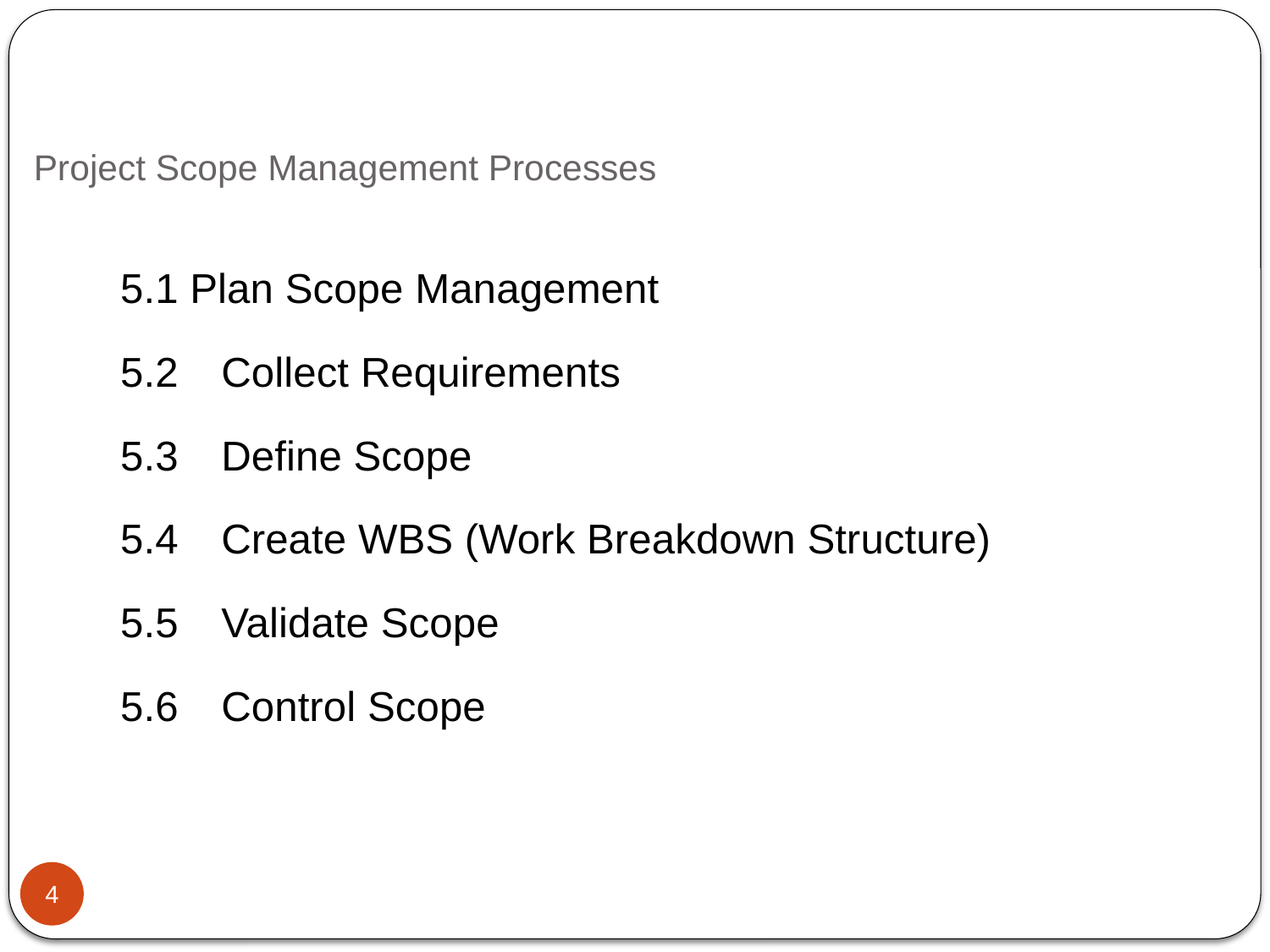

# Project Scope Management Processes
5.1 Plan Scope Management
5.2	Collect Requirements
5.3 	Define Scope
5.4 	Create WBS (Work Breakdown Structure)
5.5 	Validate Scope
5.6 	Control Scope

4